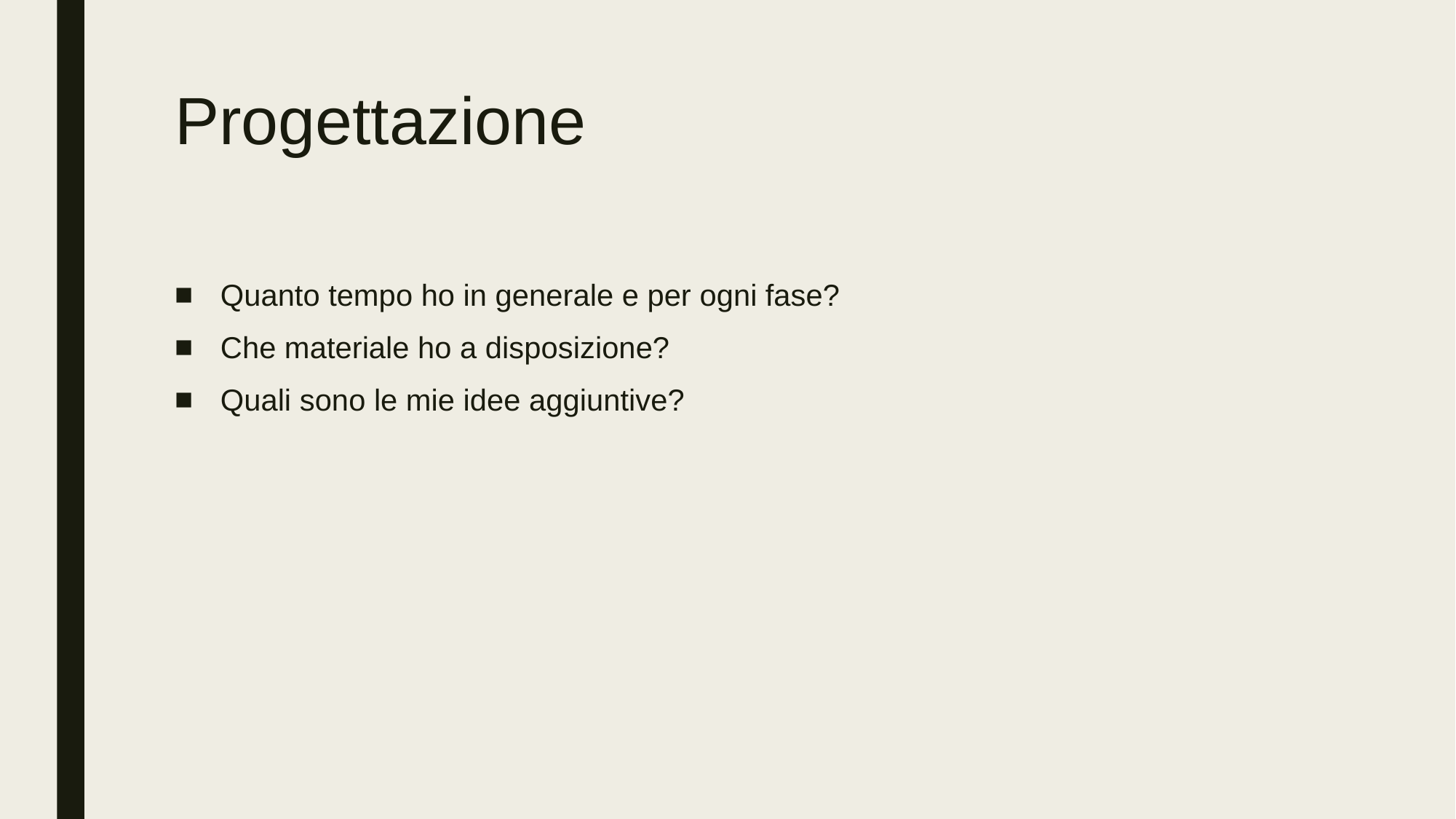

# Progettazione
Quanto tempo ho in generale e per ogni fase?
Che materiale ho a disposizione?
Quali sono le mie idee aggiuntive?